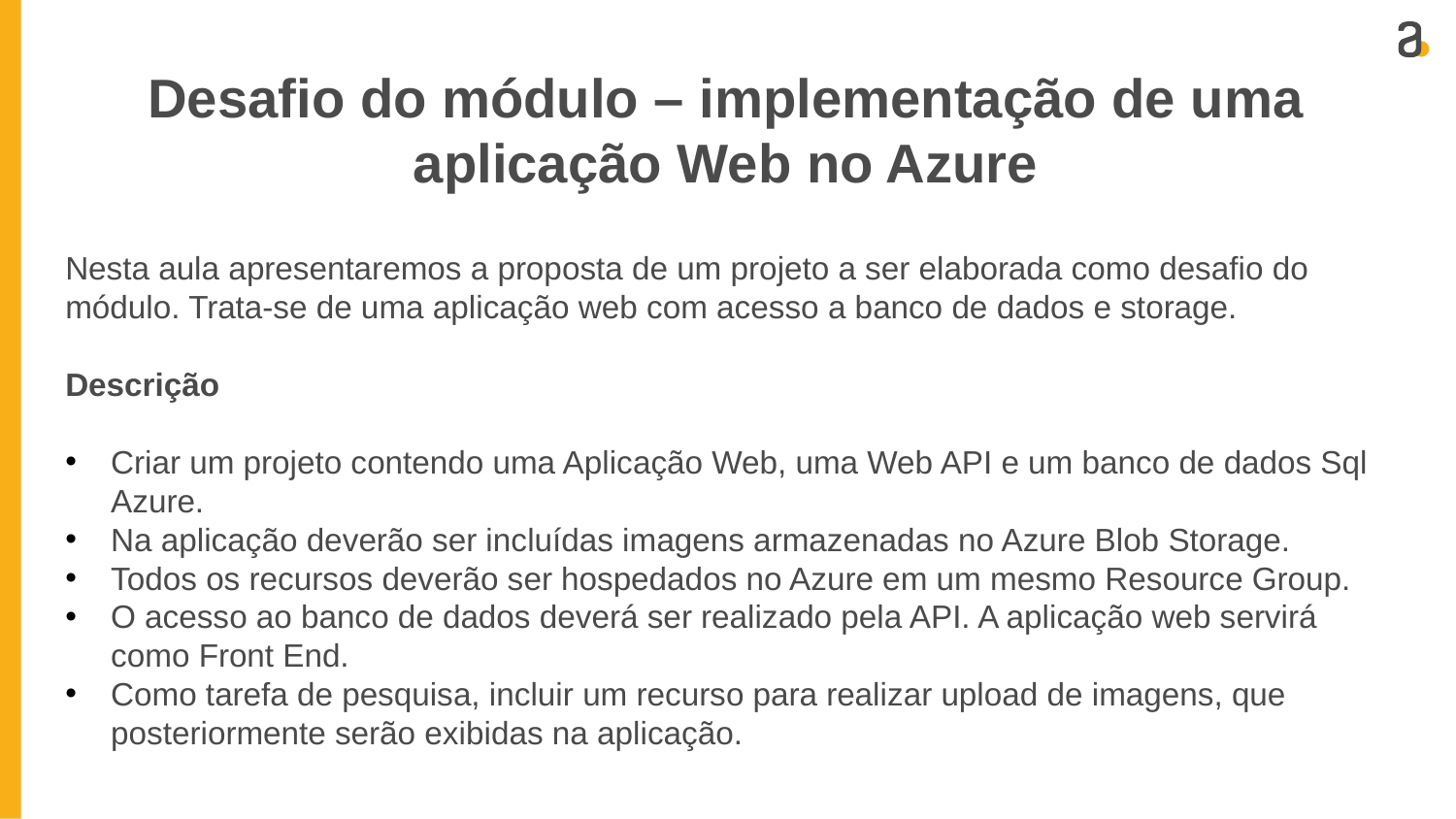

Desafio do módulo – implementação de uma aplicação Web no Azure
Nesta aula apresentaremos a proposta de um projeto a ser elaborada como desafio do módulo. Trata-se de uma aplicação web com acesso a banco de dados e storage.

Descrição

Criar um projeto contendo uma Aplicação Web, uma Web API e um banco de dados Sql Azure.
Na aplicação deverão ser incluídas imagens armazenadas no Azure Blob Storage.
Todos os recursos deverão ser hospedados no Azure em um mesmo Resource Group.
O acesso ao banco de dados deverá ser realizado pela API. A aplicação web servirá como Front End.
Como tarefa de pesquisa, incluir um recurso para realizar upload de imagens, que posteriormente serão exibidas na aplicação.